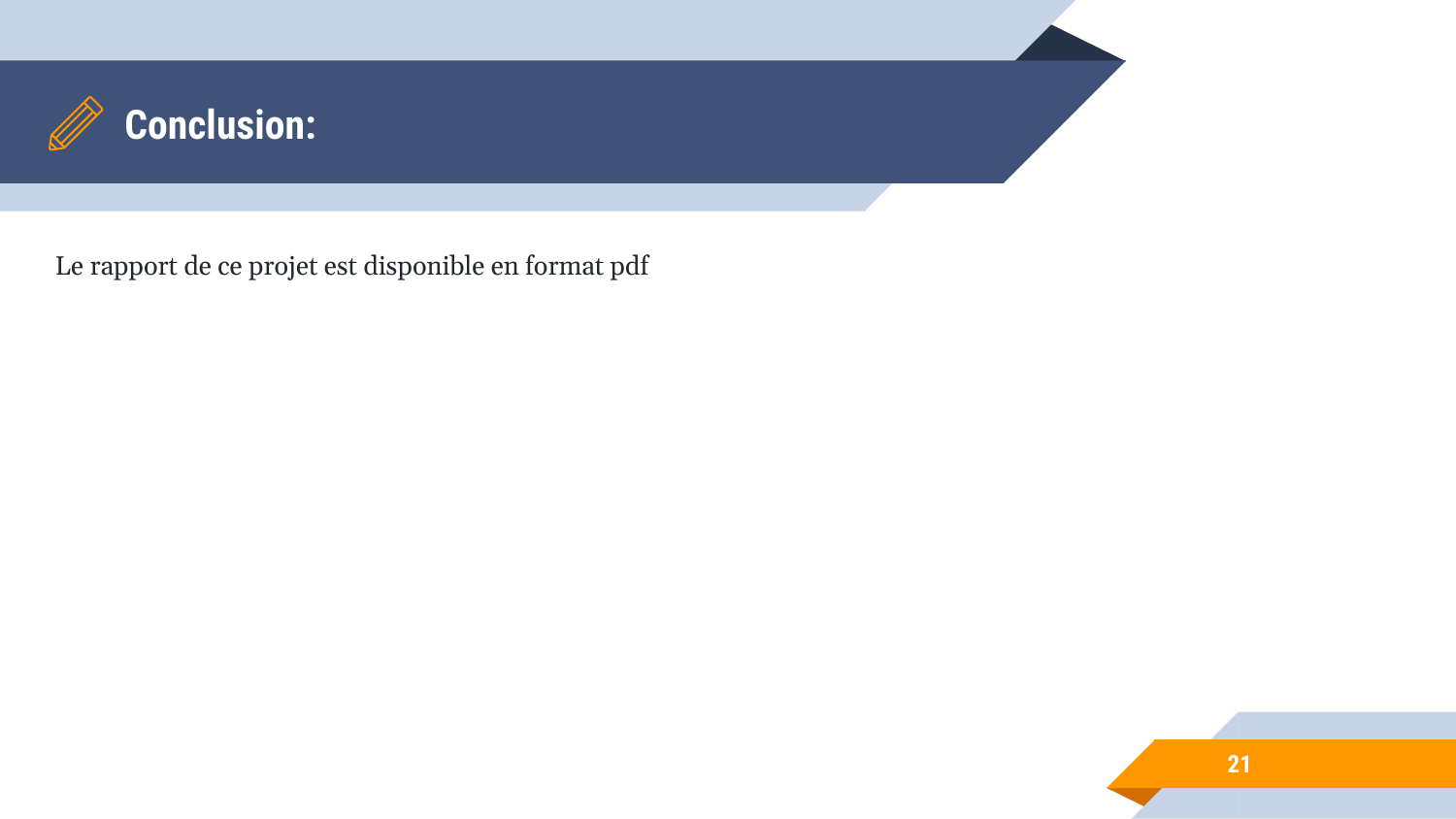

# Conclusion:

Le rapport de ce projet est disponible en format pdf

21